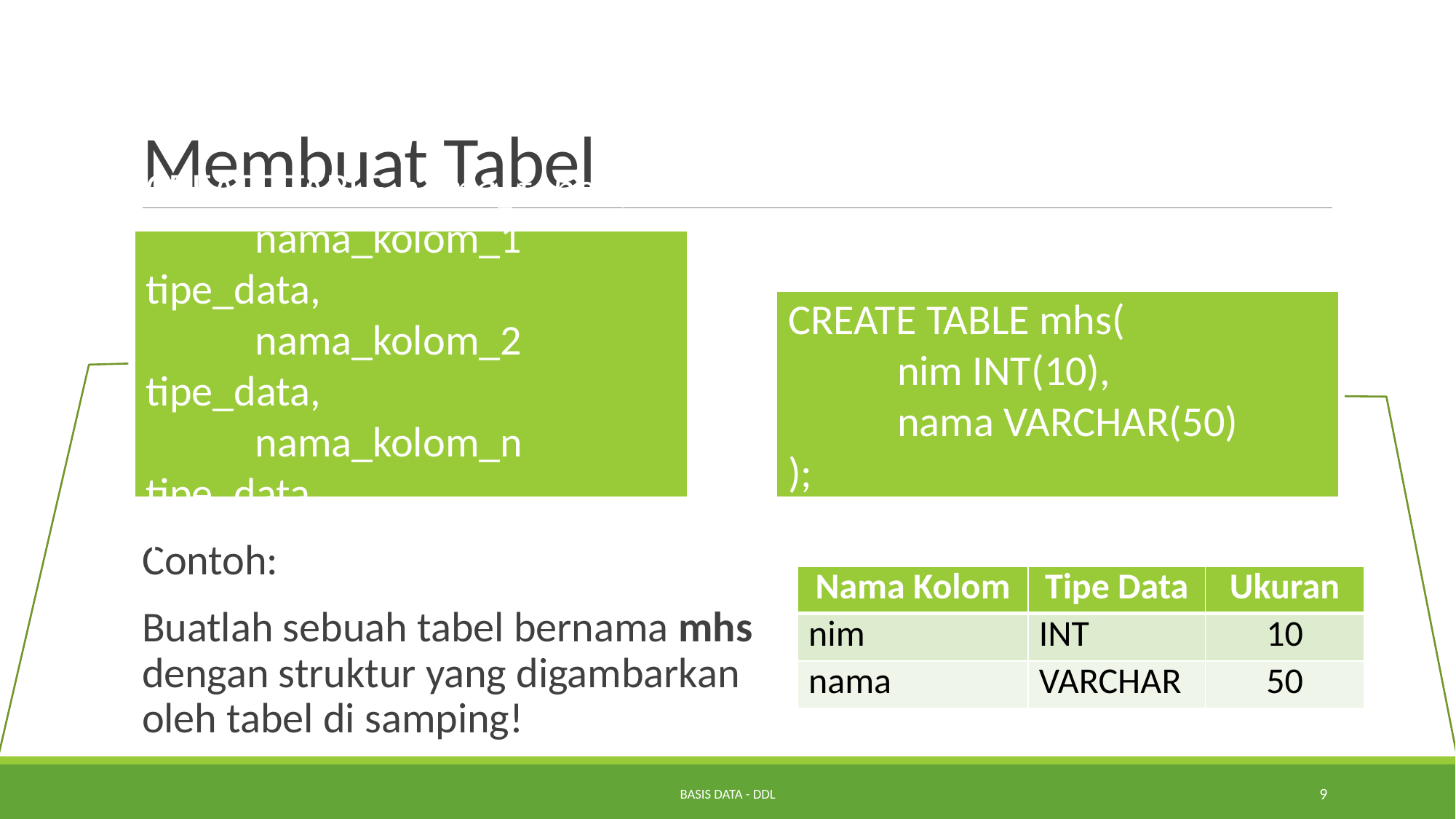

# Membuat Tabel
CREATE TABLE nama_tabel (
	nama_kolom_1   tipe_data,
	nama_kolom_2   tipe_data,
	nama_kolom_n   tipe_data
);
CREATE TABLE mhs(
	nim INT(10),
	nama VARCHAR(50)
);
Contoh:
Buatlah sebuah tabel bernama mhs dengan struktur yang digambarkan oleh tabel di samping!
| Nama Kolom | Tipe Data | Ukuran |
| --- | --- | --- |
| nim | INT | 10 |
| nama | VARCHAR | 50 |
Basis Data - DDL
9